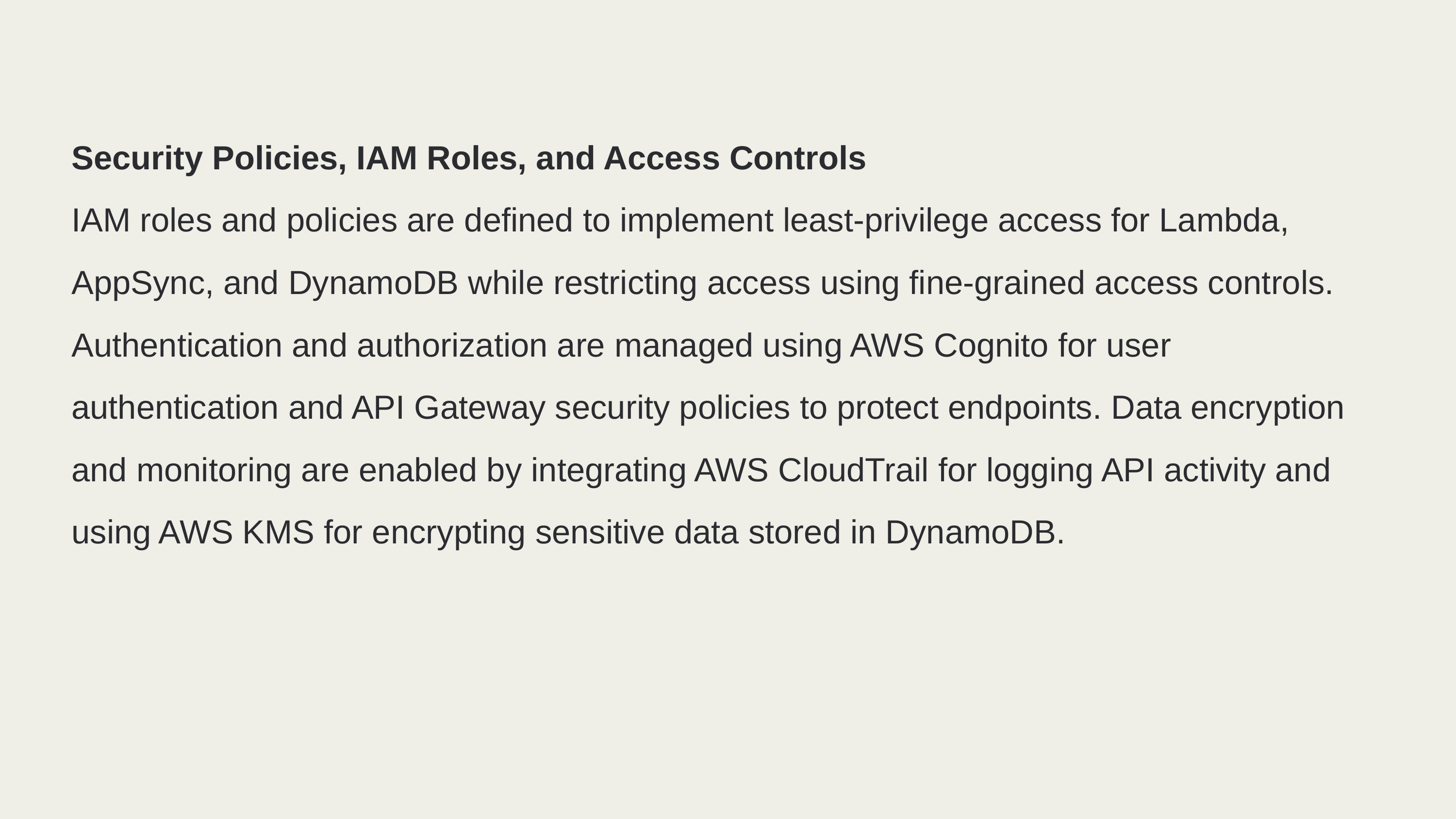

Security Policies, IAM Roles, and Access Controls
IAM roles and policies are defined to implement least-privilege access for Lambda, AppSync, and DynamoDB while restricting access using fine-grained access controls. Authentication and authorization are managed using AWS Cognito for user authentication and API Gateway security policies to protect endpoints. Data encryption and monitoring are enabled by integrating AWS CloudTrail for logging API activity and using AWS KMS for encrypting sensitive data stored in DynamoDB.